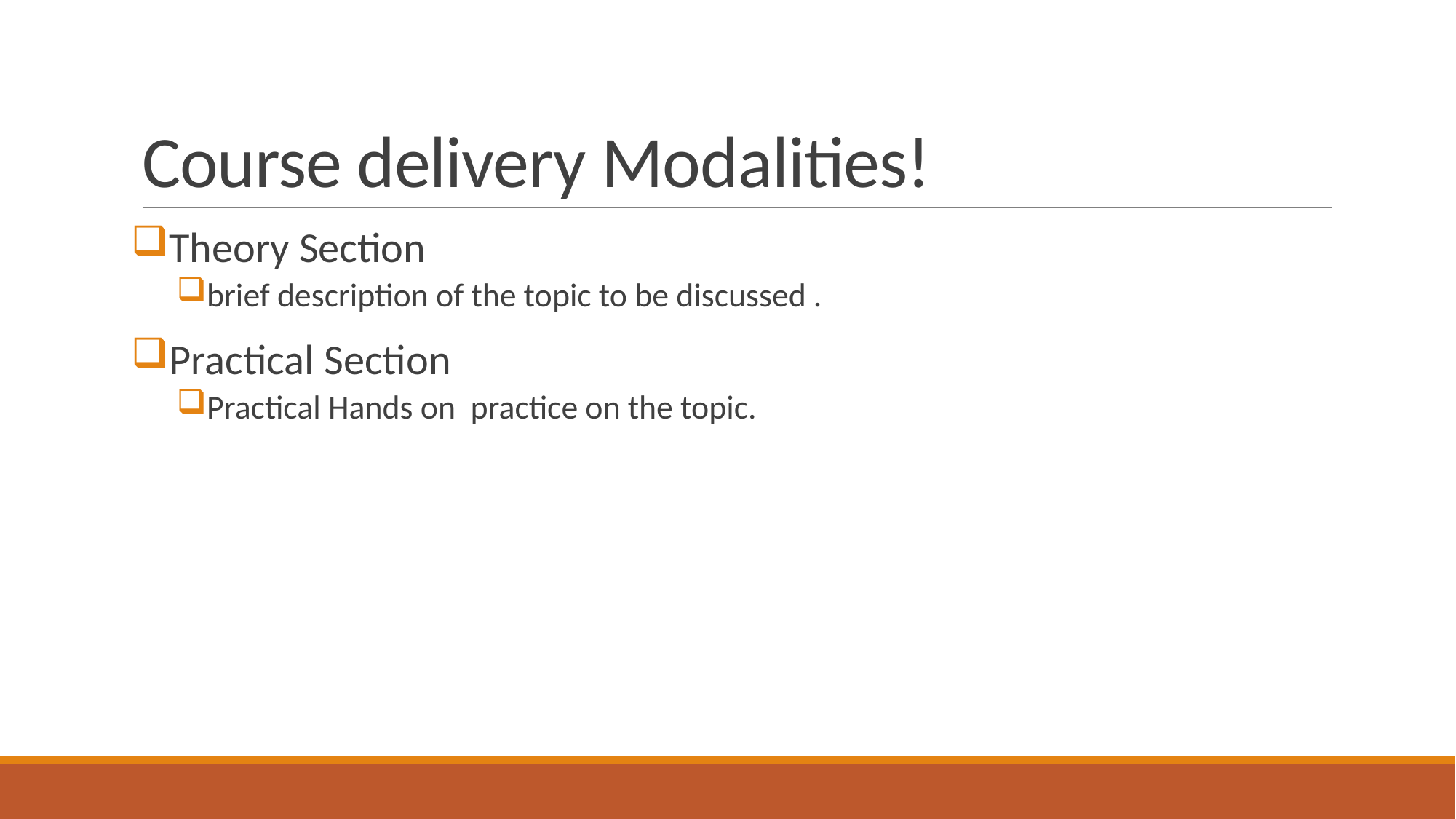

# Course delivery Modalities!
Theory Section
brief description of the topic to be discussed .
Practical Section
Practical Hands on  practice on the topic.